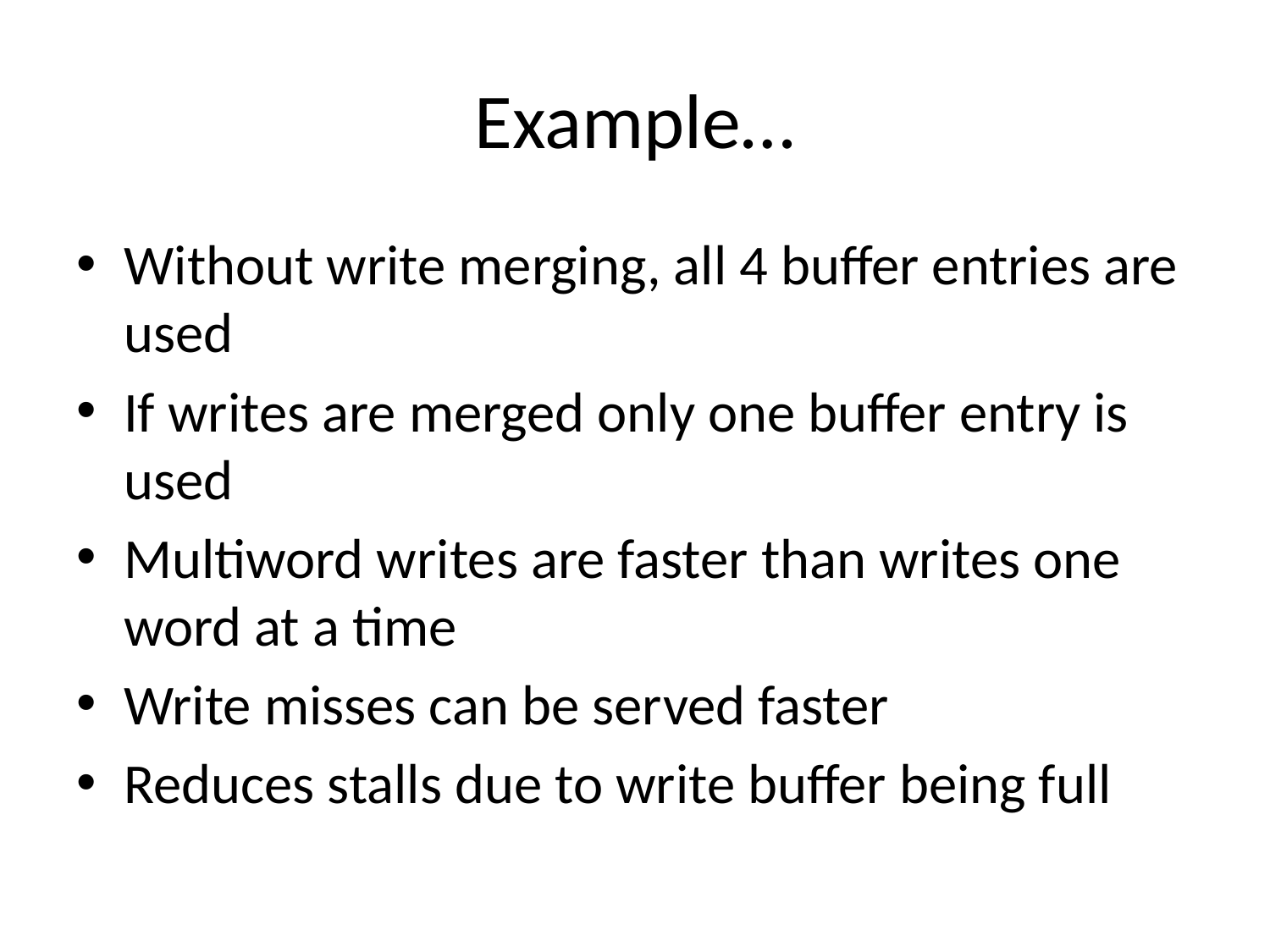

# Example…
Without write merging, all 4 buffer entries are used
If writes are merged only one buffer entry is used
Multiword writes are faster than writes one word at a time
Write misses can be served faster
Reduces stalls due to write buffer being full